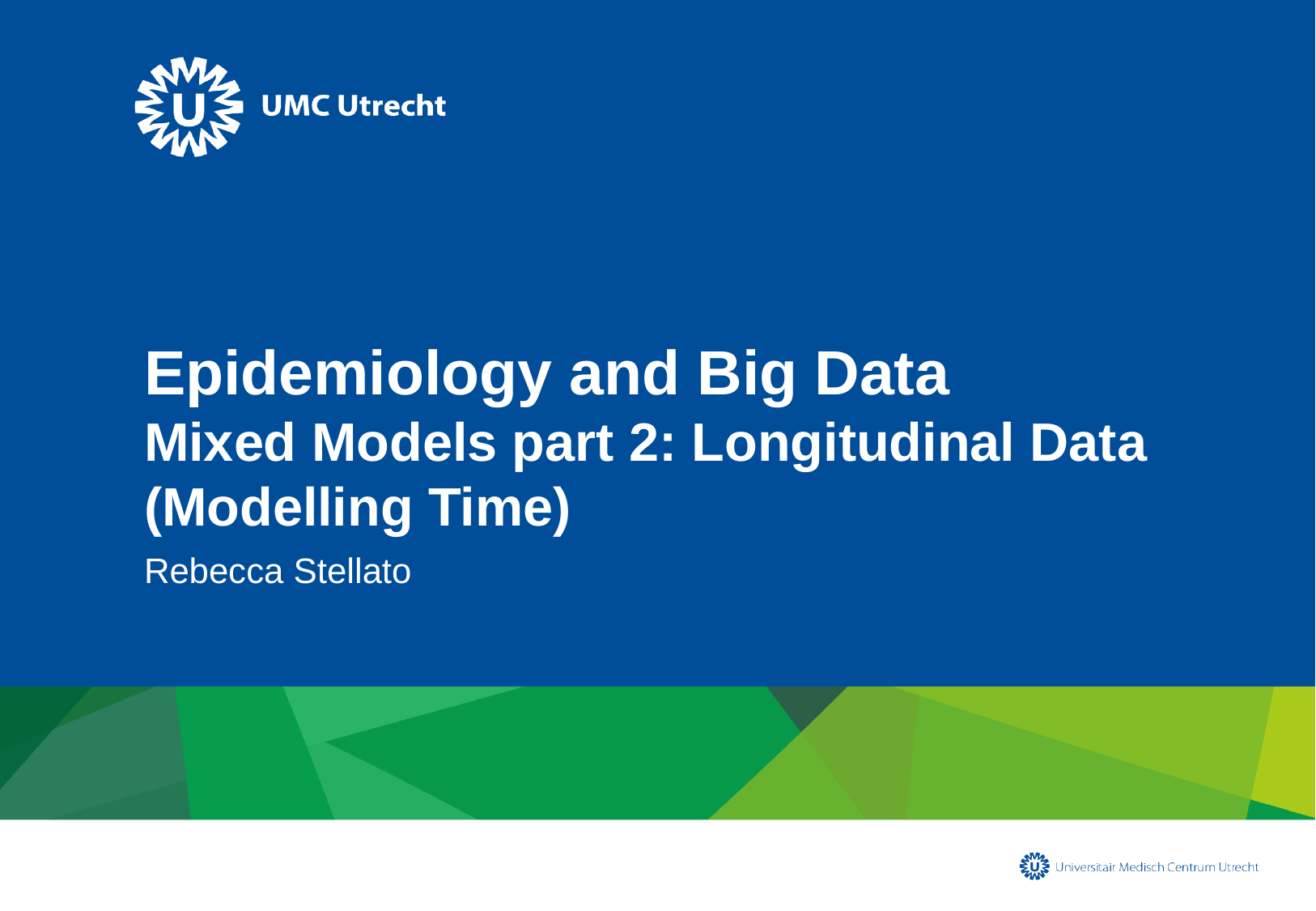

# Epidemiology and Big Data Mixed Models part 2: Longitudinal Data (Modelling Time)
Rebecca Stellato